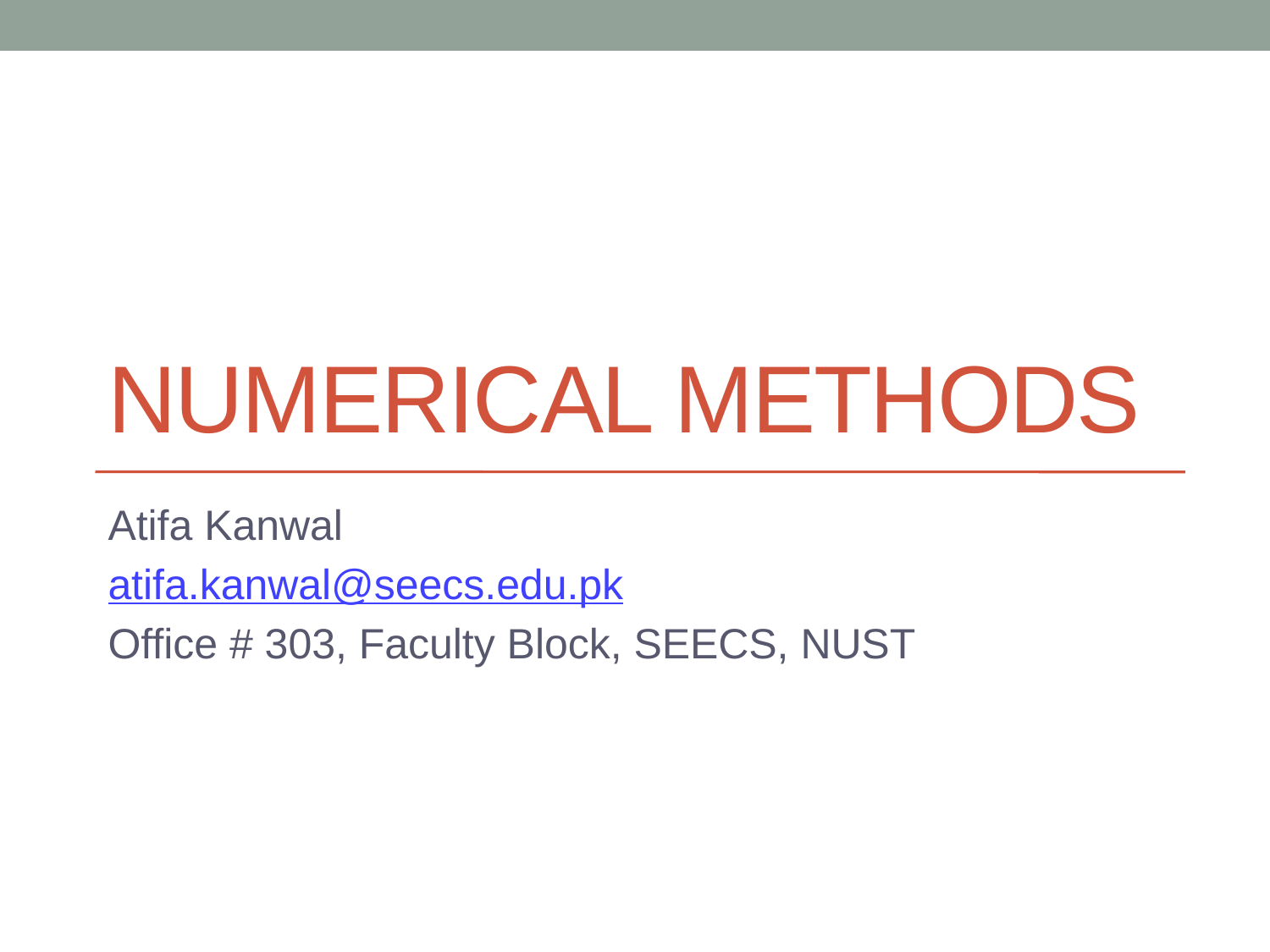

# Numerical Methods
Atifa Kanwal
atifa.kanwal@seecs.edu.pk
Office # 303, Faculty Block, SEECS, NUST